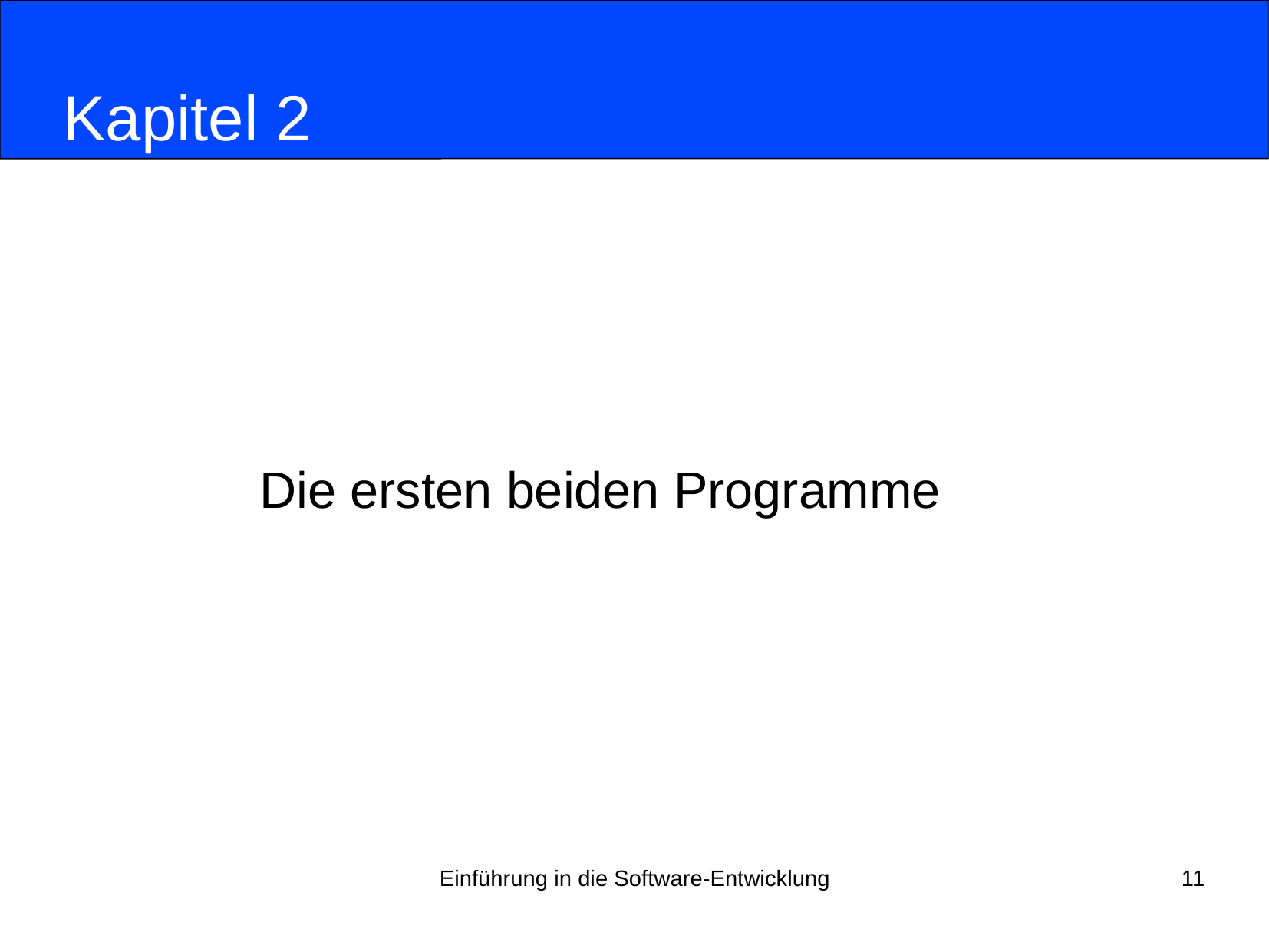

# Kapitel 2
Die ersten beiden Programme

Einführung in die Software-Entwicklung
11